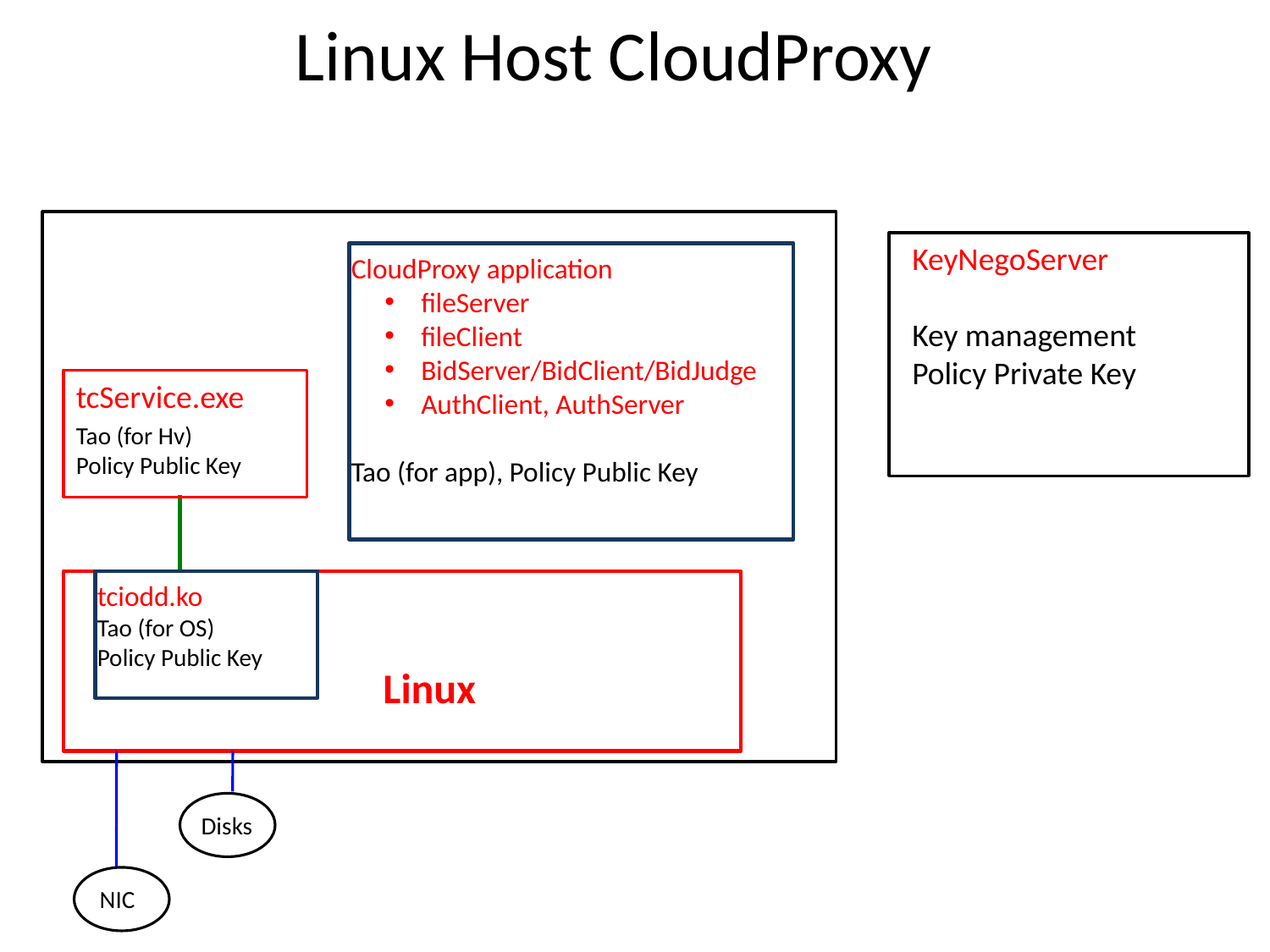

# Linux Host CloudProxy

KeyNegoServer

Key management
Policy Private Key

CloudProxy application
 fileServer
 fileClient
 BidServer/BidClient/BidJudge
 AuthClient, AuthServer

Tao (for app), Policy Public Key

tcService.exe

Tao (for Hv)
Policy Public Key

tciodd.ko
Tao (for OS)
Policy Public Key
Linux

Disks

NIC